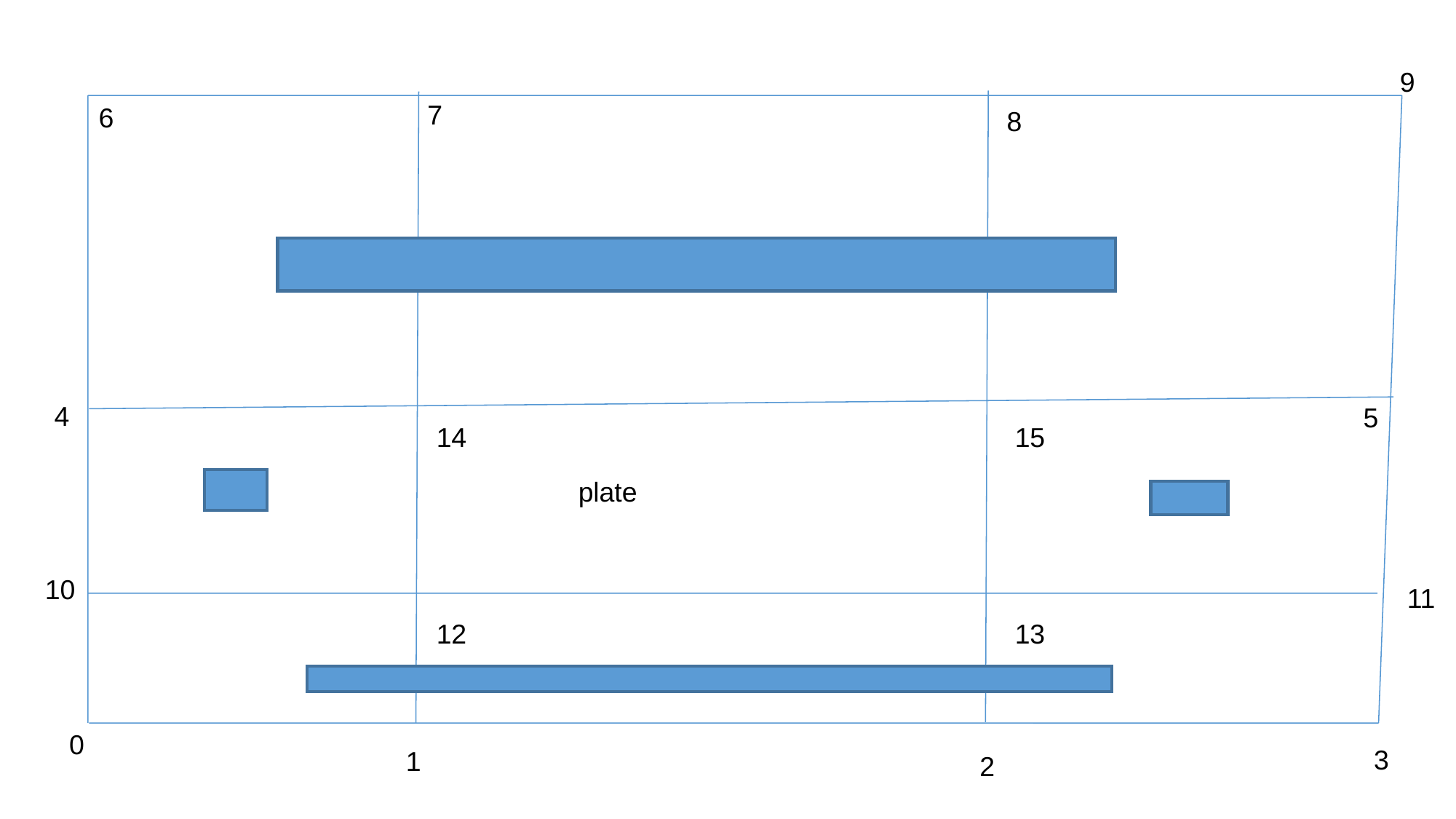

9

7

6

8

4
5

14
15

plate

10
11

12
13

0

3
1
2